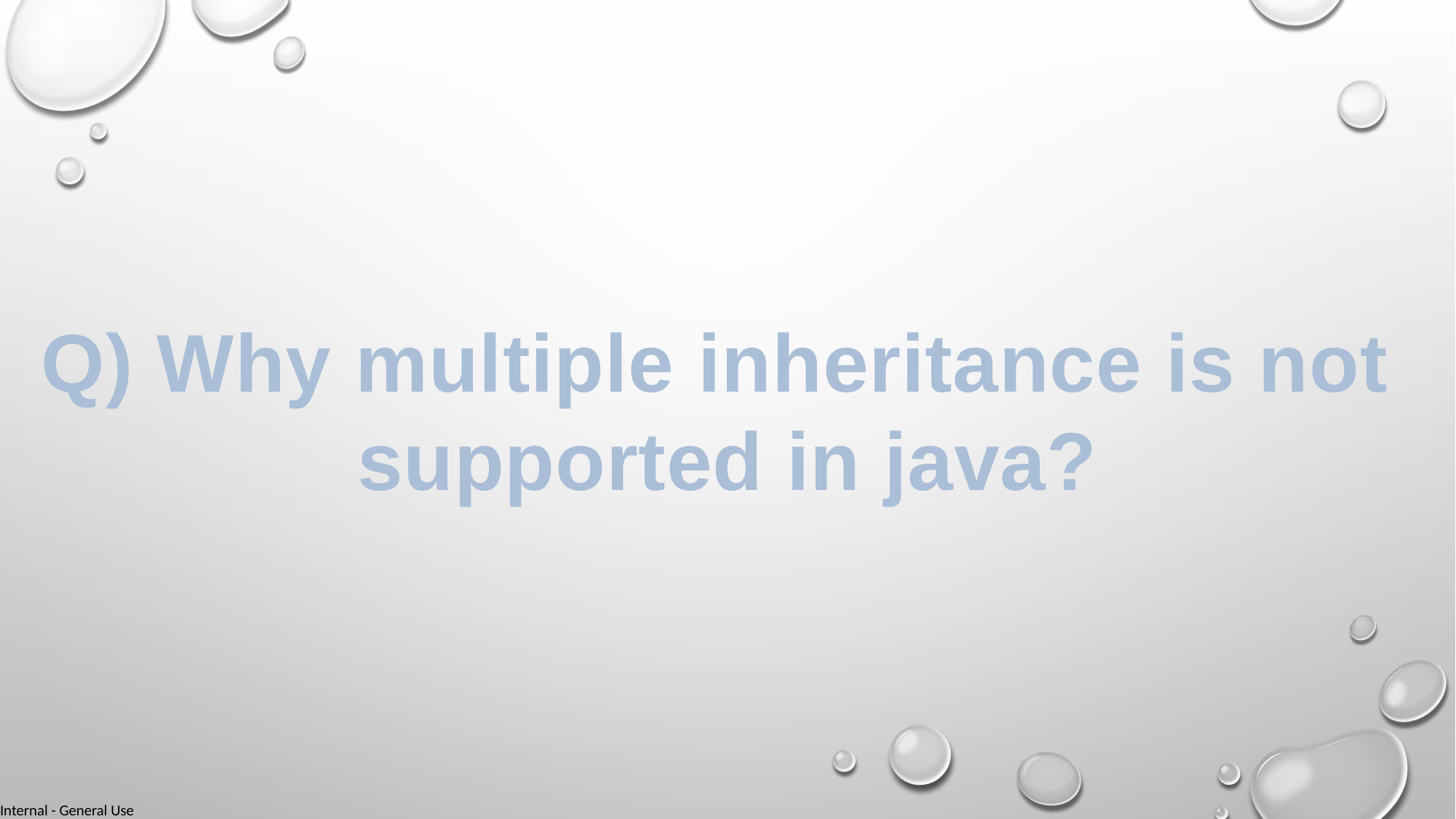

Q) Why multiple inheritance is not
supported in java?